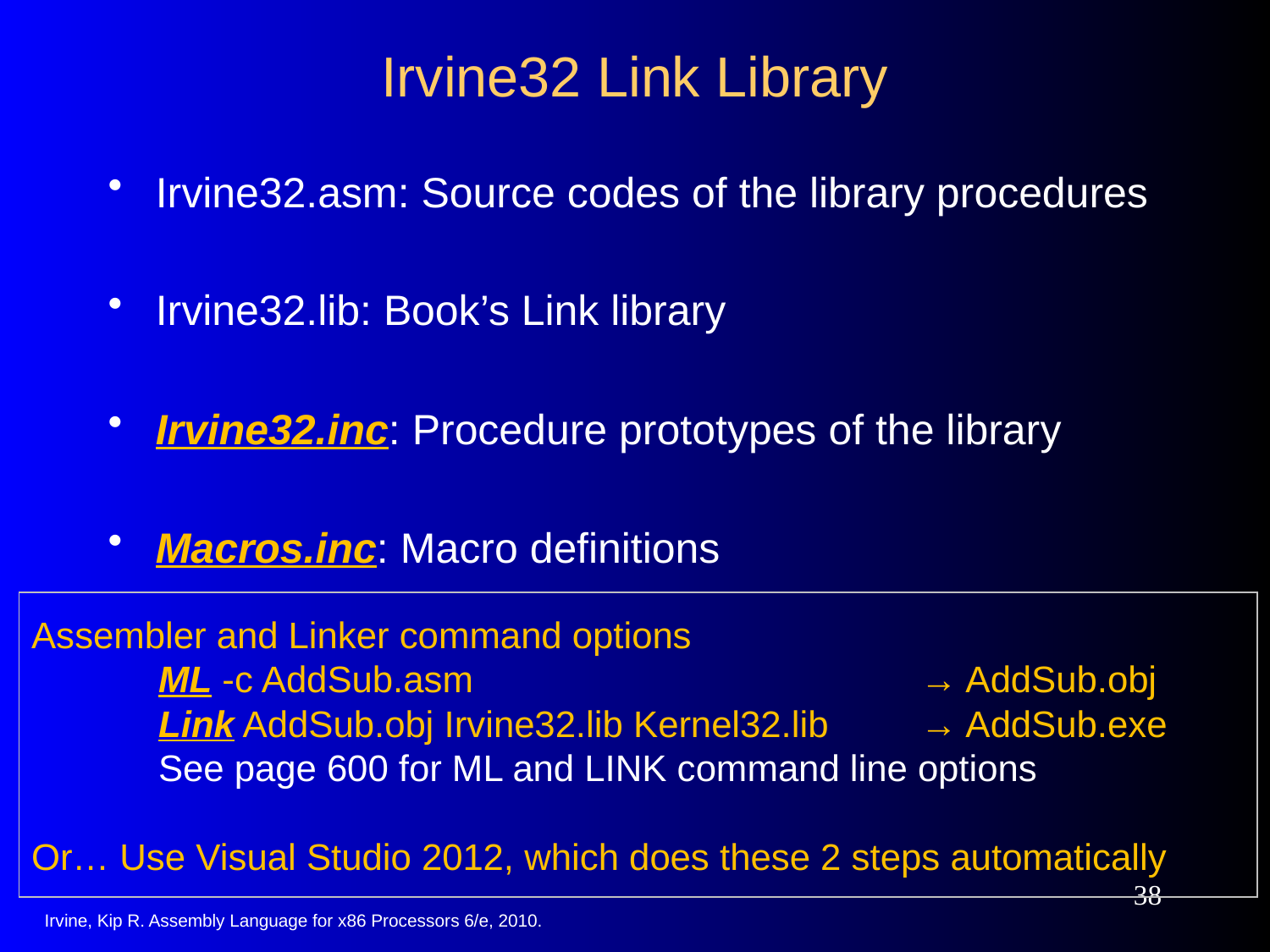

# Irvine32 Link Library
Irvine32.asm: Source codes of the library procedures

Irvine32.lib: Book’s Link library

Irvine32.inc: Procedure prototypes of the library

Macros.inc: Macro definitions
Assembler and Linker command options
	ML -c AddSub.asm				→ AddSub.obj
	Link AddSub.obj Irvine32.lib Kernel32.lib	→ AddSub.exe
	See page 600 for ML and LINK command line options

Or… Use Visual Studio 2012, which does these 2 steps automatically
38
Irvine, Kip R. Assembly Language for x86 Processors 6/e, 2010.